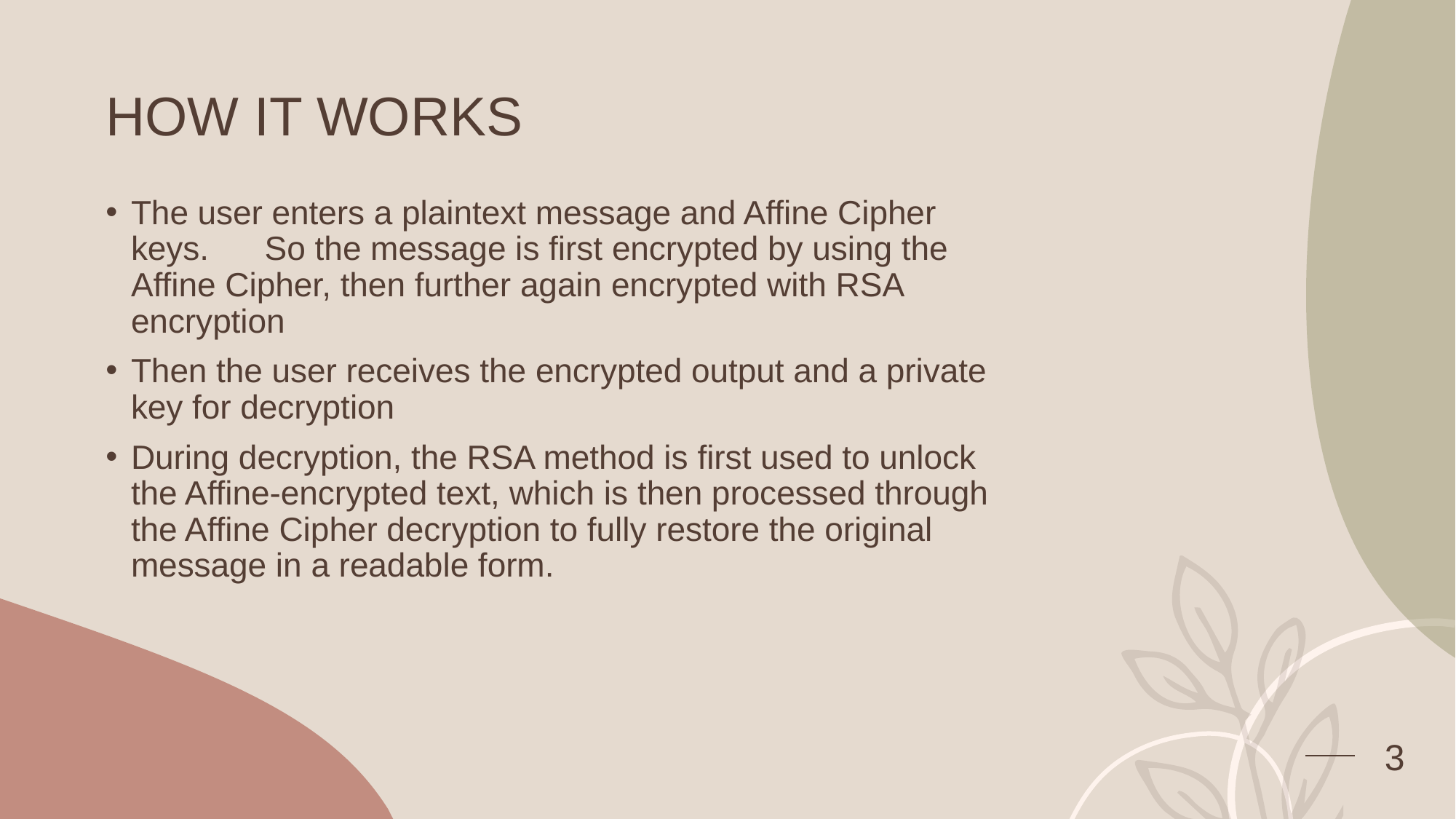

# HOW IT WORKS
The user enters a plaintext message and Affine Cipher keys.      So the message is first encrypted by using the Affine Cipher, then further again encrypted with RSA encryption
Then the user receives the encrypted output and a private key for decryption
During decryption, the RSA method is first used to unlock the Affine-encrypted text, which is then processed through the Affine Cipher decryption to fully restore the original message in a readable form.
3